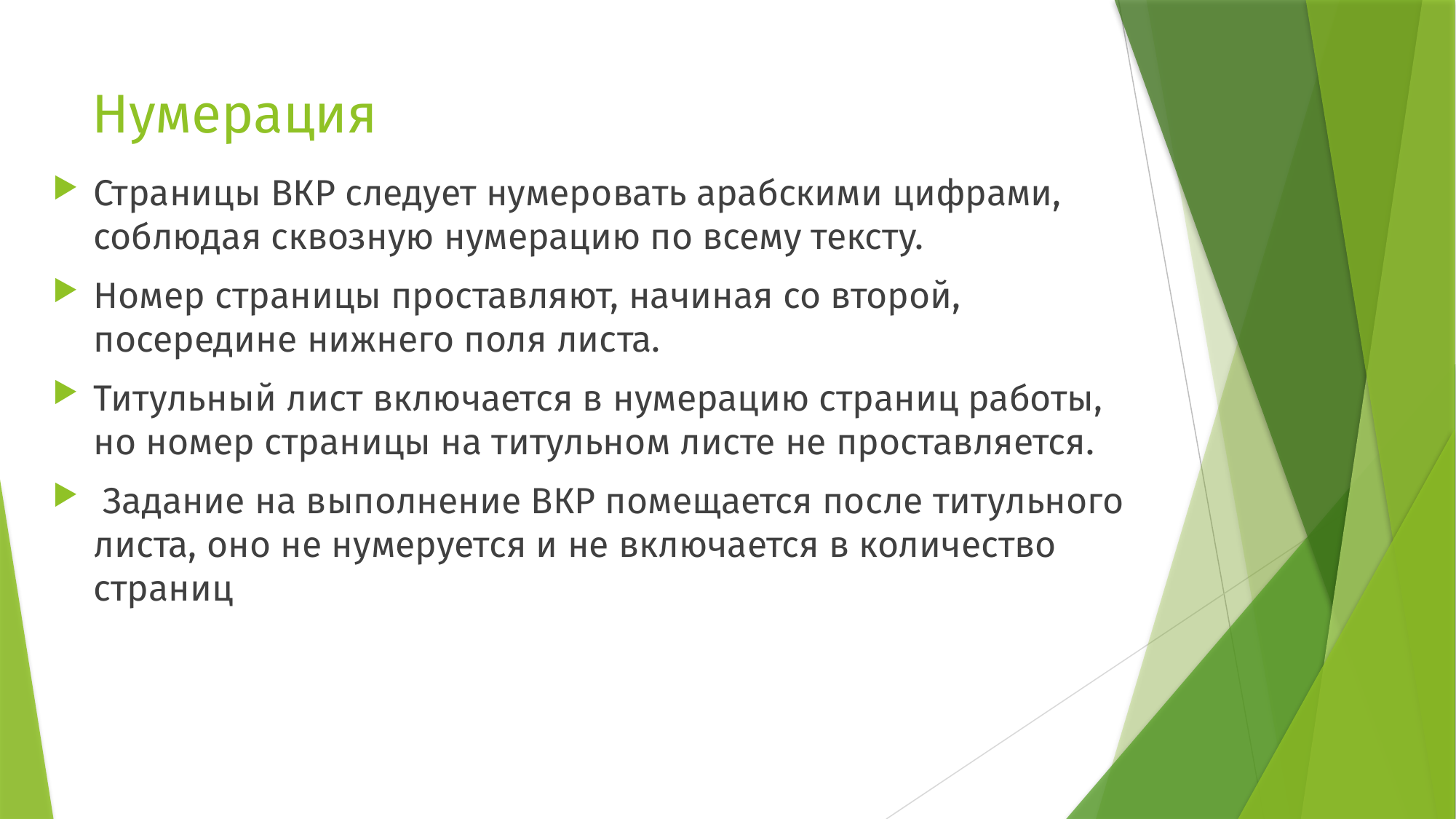

# Нумерация
Страницы ВКР следует нумеровать арабскими цифрами, соблюдая сквозную нумерацию по всему тексту.
Номер страницы проставляют, начиная со второй, посередине нижнего поля листа.
Титульный лист включается в нумерацию страниц работы, но номер страницы на титульном листе не проставляется.
 Задание на выполнение ВКР помещается после титульного листа, оно не нумеруется и не включается в количество страниц